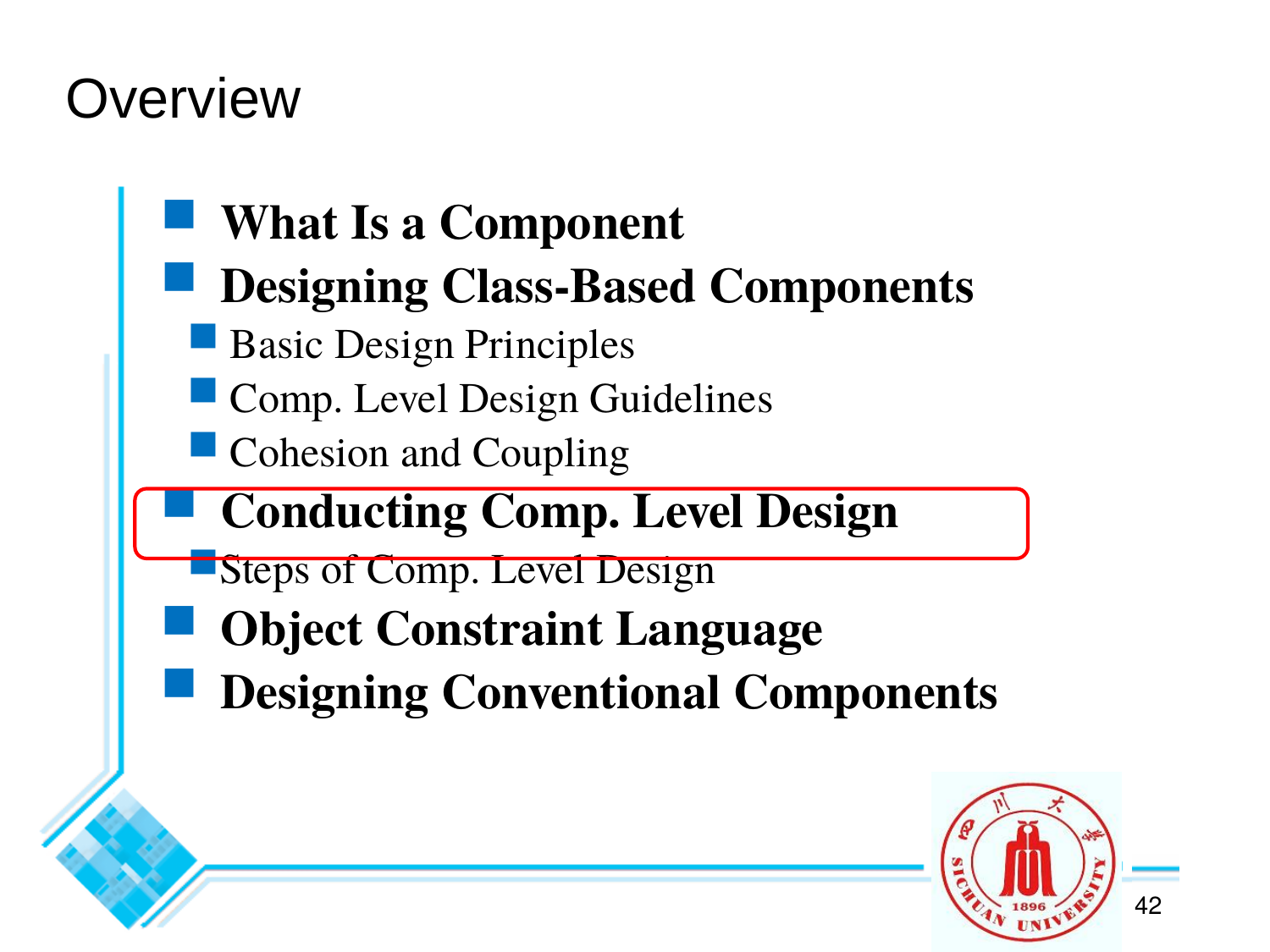

Overview
 What Is a Component
 Designing Class-Based Components
 Basic Design Principles
 Comp. Level Design Guidelines
 Cohesion and Coupling
 Conducting Comp. Level Design
Steps of Comp. Level Design
 Object Constraint Language
 Designing Conventional Components

42
42